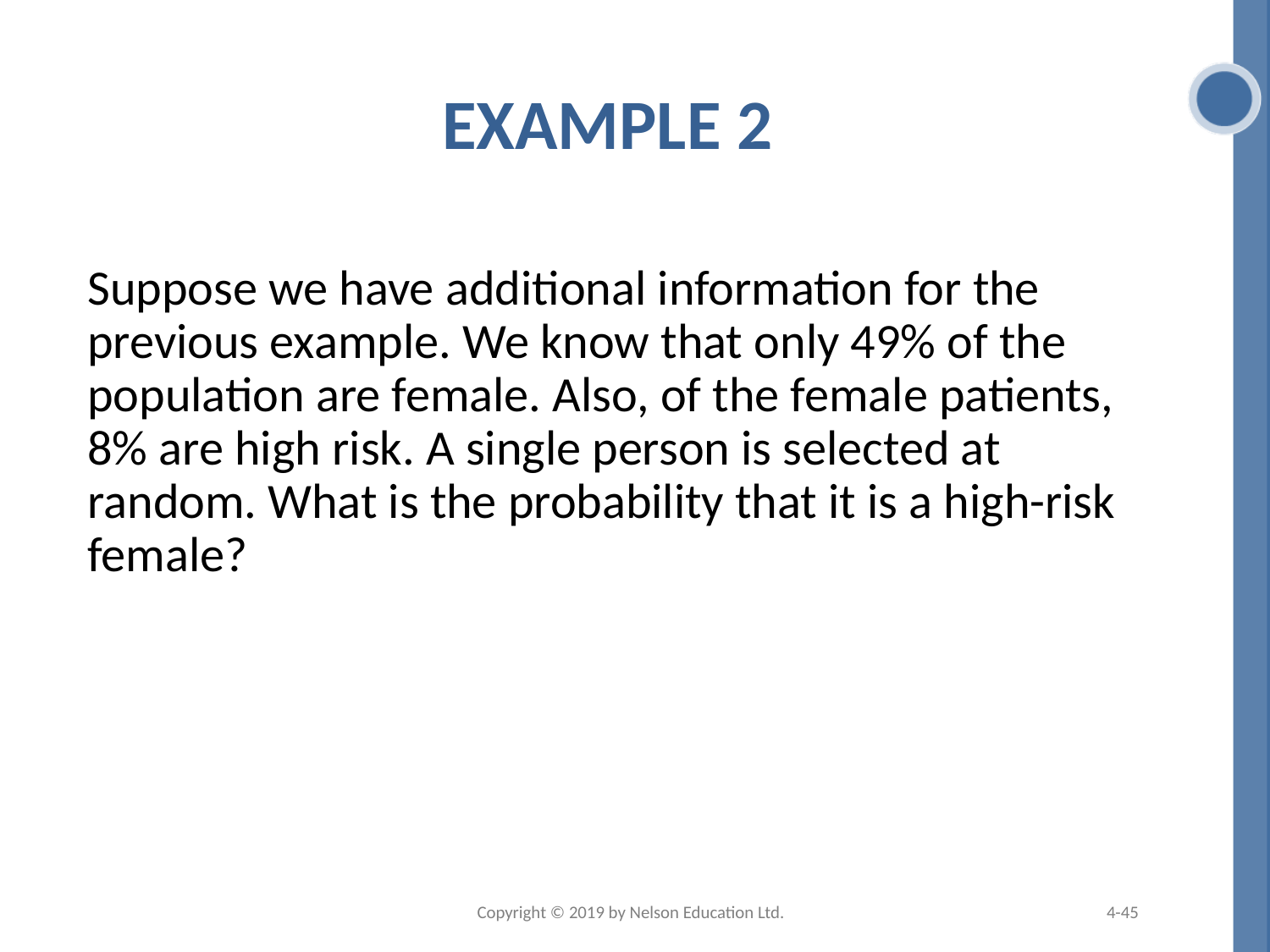

# Example 2
Suppose we have additional information for the previous example. We know that only 49% of the population are female. Also, of the female patients, 8% are high risk. A single person is selected at random. What is the probability that it is a high-risk female?

Copyright © 2019 by Nelson Education Ltd.
4-45